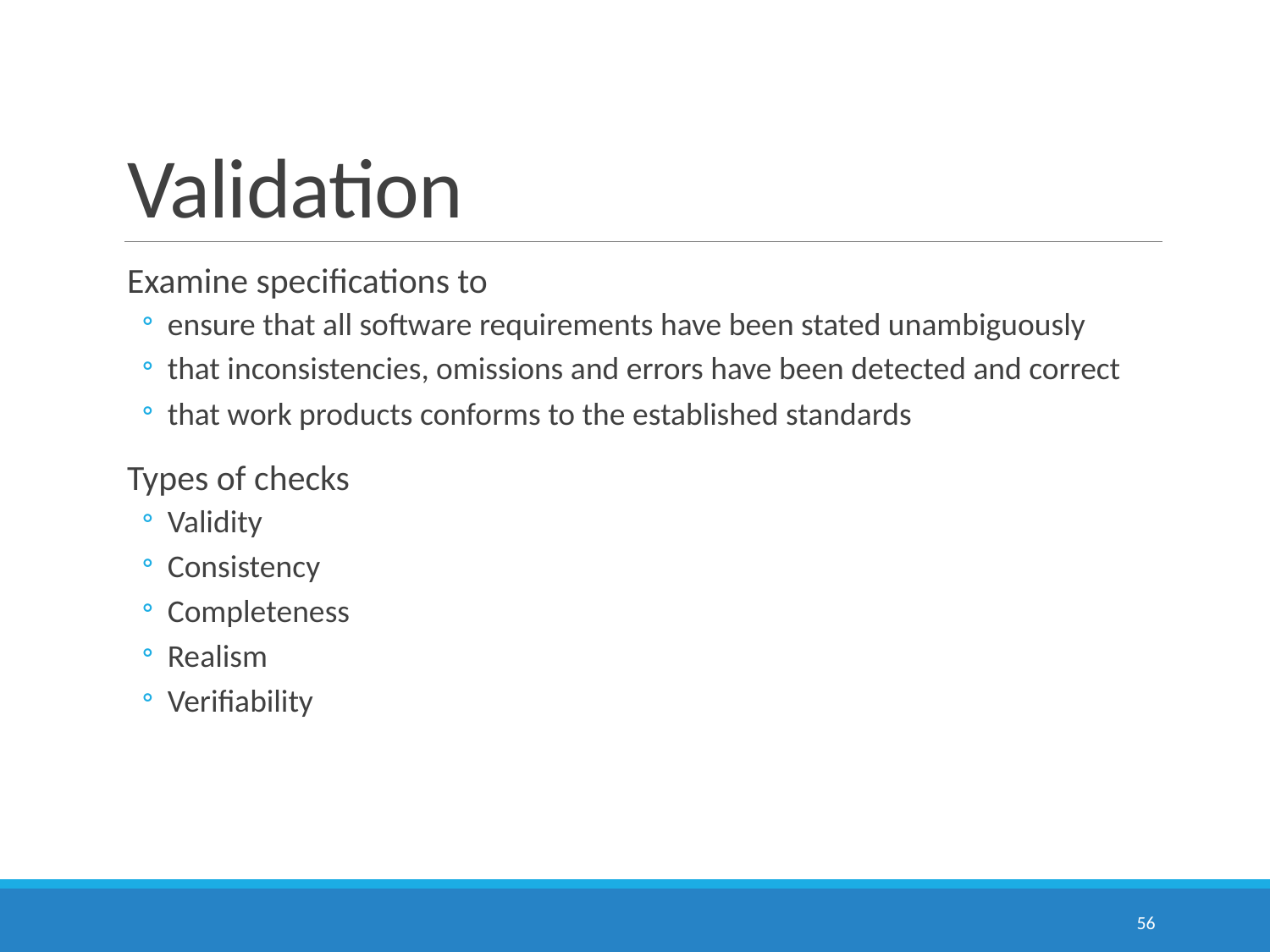

# Validation
Examine specifications to
ensure that all software requirements have been stated unambiguously
that inconsistencies, omissions and errors have been detected and correct
that work products conforms to the established standards
Types of checks
Validity
Consistency
Completeness
Realism
Verifiability
56